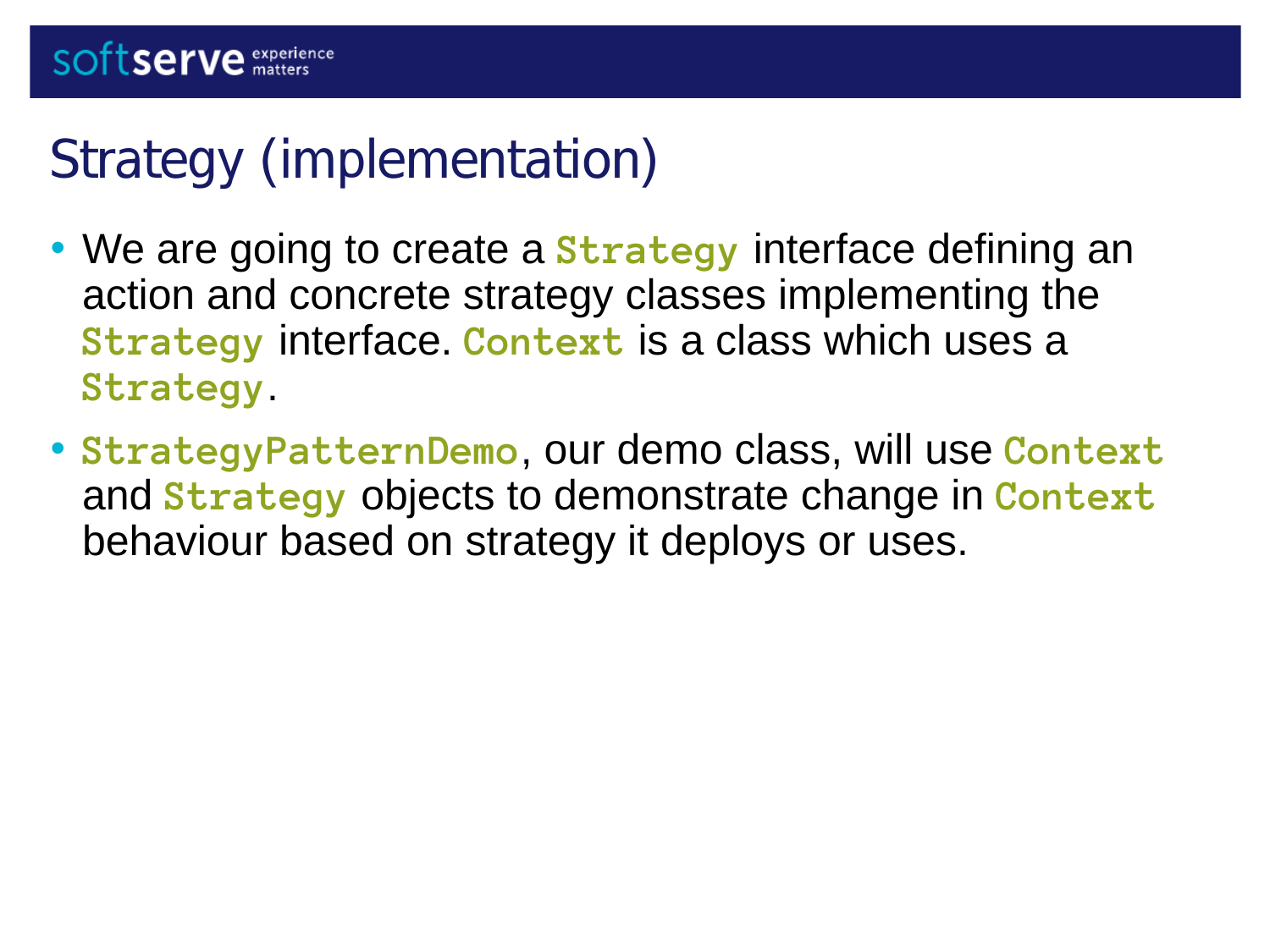

Strategy (implementation)
We are going to create a Strategy interface defining an action and concrete strategy classes implementing the Strategy interface. Context is a class which uses a Strategy.
StrategyPatternDemo, our demo class, will use Context and Strategy objects to demonstrate change in Context behaviour based on strategy it deploys or uses.